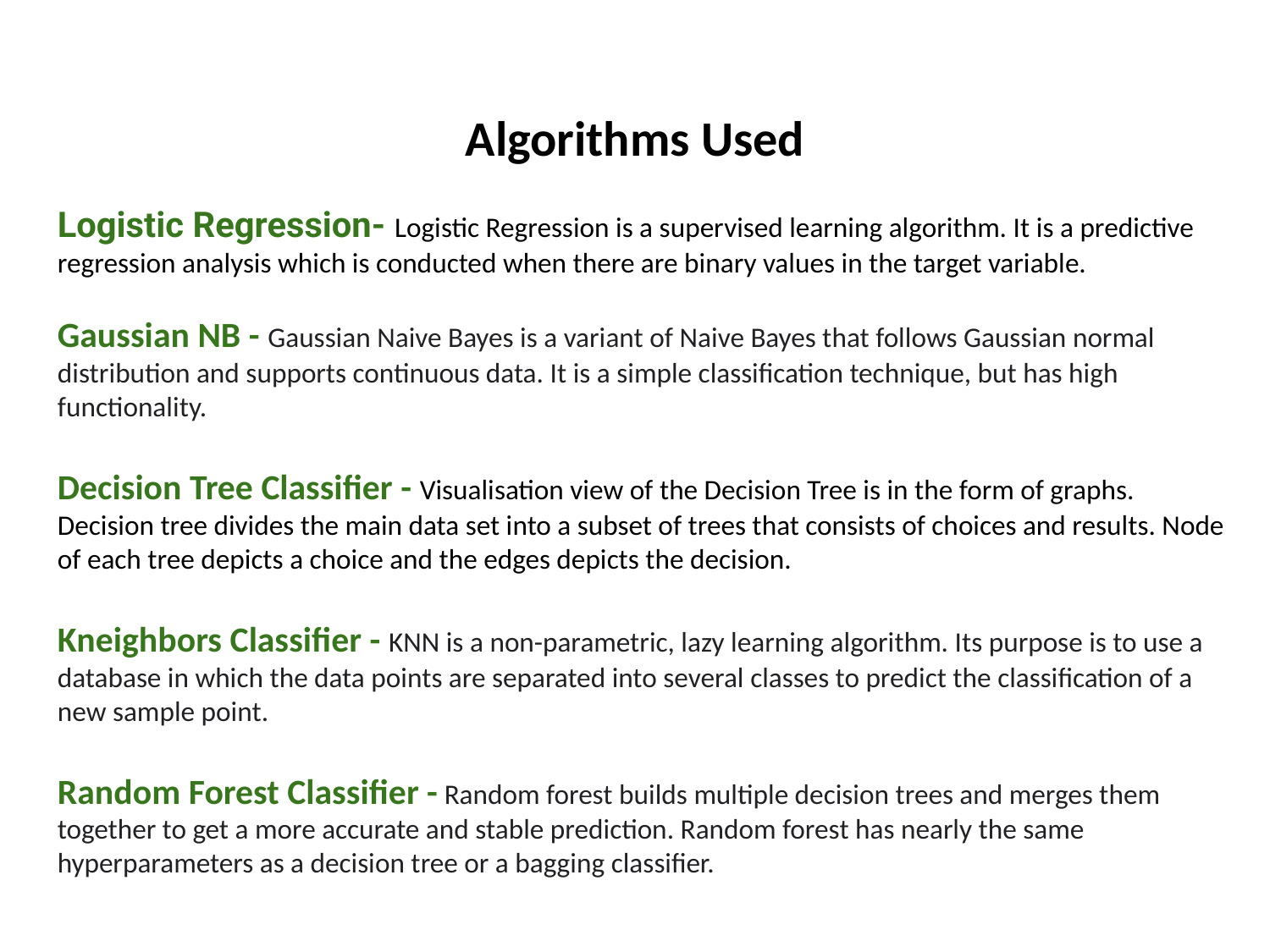

# Algorithms Used
Logistic Regression- Logistic Regression is a supervised learning algorithm. It is a predictive regression analysis which is conducted when there are binary values in the target variable.

Gaussian NB - Gaussian Naive Bayes is a variant of Naive Bayes that follows Gaussian normal distribution and supports continuous data. It is a simple classification technique, but has high functionality.

Decision Tree Classifier - Visualisation view of the Decision Tree is in the form of graphs. Decision tree divides the main data set into a subset of trees that consists of choices and results. Node of each tree depicts a choice and the edges depicts the decision.

Kneighbors Classifier - KNN is a non-parametric, lazy learning algorithm. Its purpose is to use a database in which the data points are separated into several classes to predict the classification of a new sample point.

Random Forest Classifier - Random forest builds multiple decision trees and merges them together to get a more accurate and stable prediction. Random forest has nearly the same hyperparameters as a decision tree or a bagging classifier.